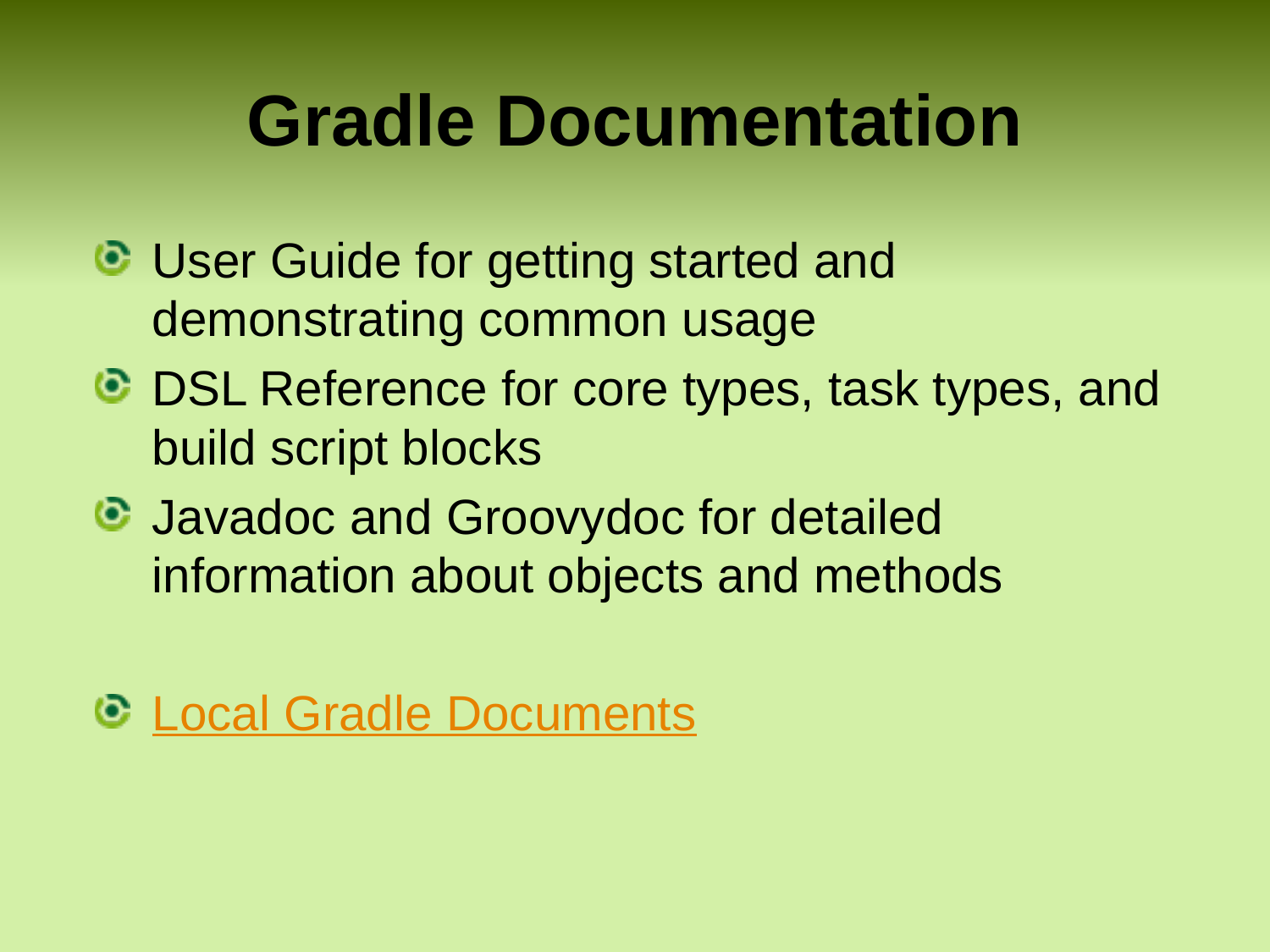

# Gradle Documentation
User Guide for getting started and demonstrating common usage
DSL Reference for core types, task types, and build script blocks
Javadoc and Groovydoc for detailed information about objects and methods

Local Gradle Documents